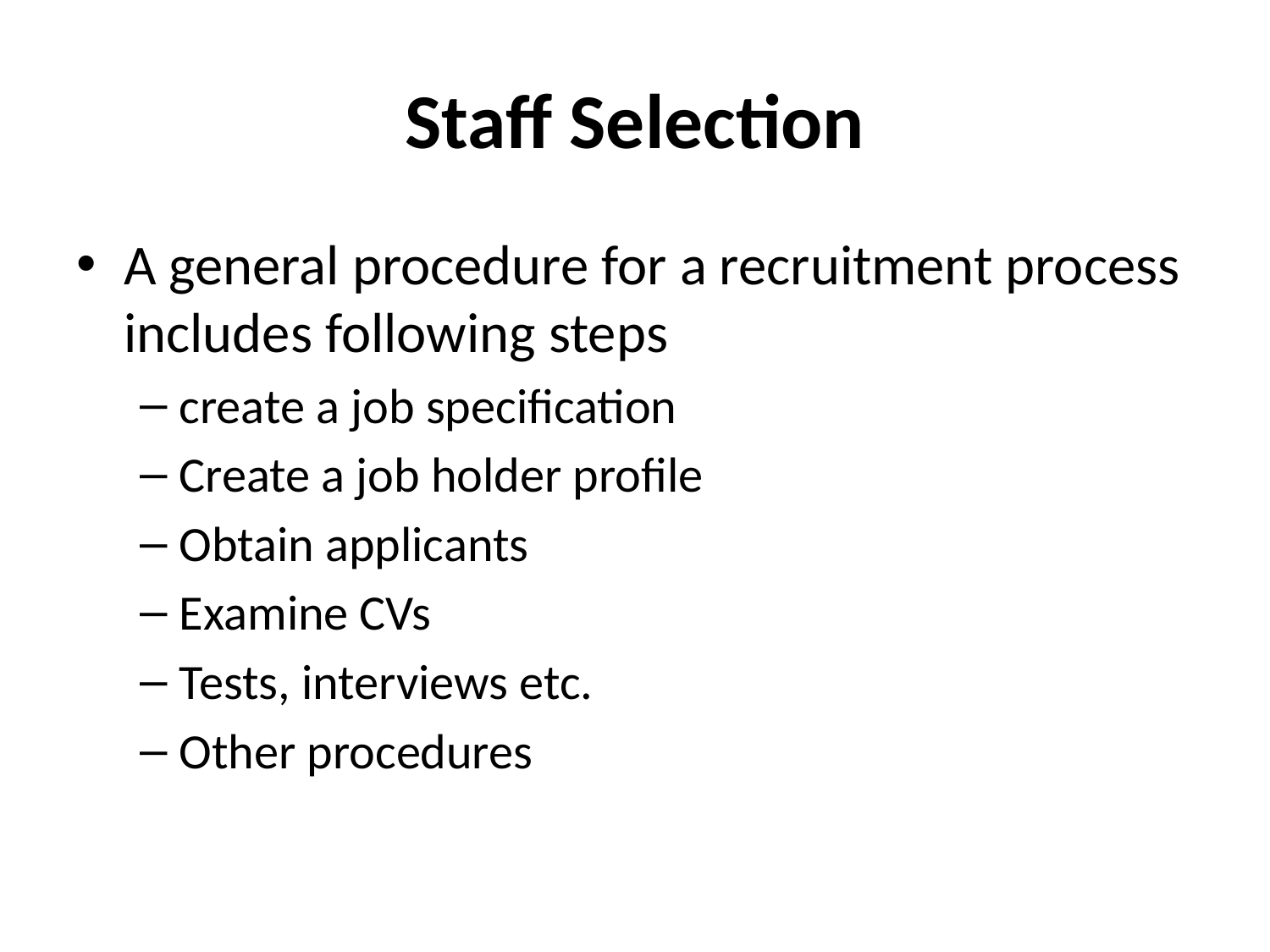

# Staff Selection
A general procedure for a recruitment process includes following steps
create a job specification
Create a job holder profile
Obtain applicants
Examine CVs
Tests, interviews etc.
Other procedures